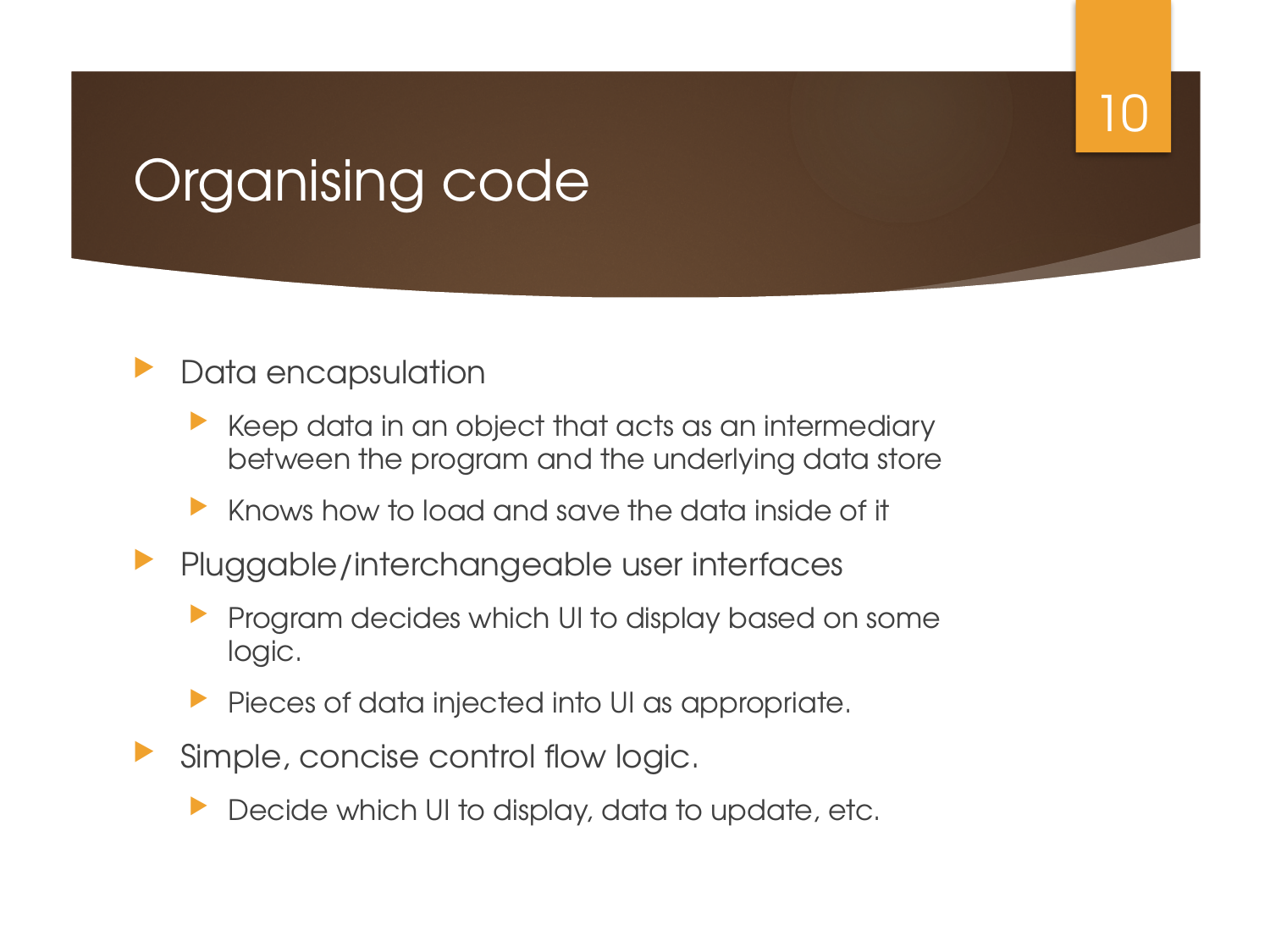

10
# Organising code
Data encapsulation
Keep data in an object that acts as an intermediary between the program and the underlying data store
Knows how to load and save the data inside of it
Pluggable/interchangeable user interfaces
Program decides which UI to display based on some logic.
Pieces of data injected into UI as appropriate.
Simple, concise control flow logic.
Decide which UI to display, data to update, etc.